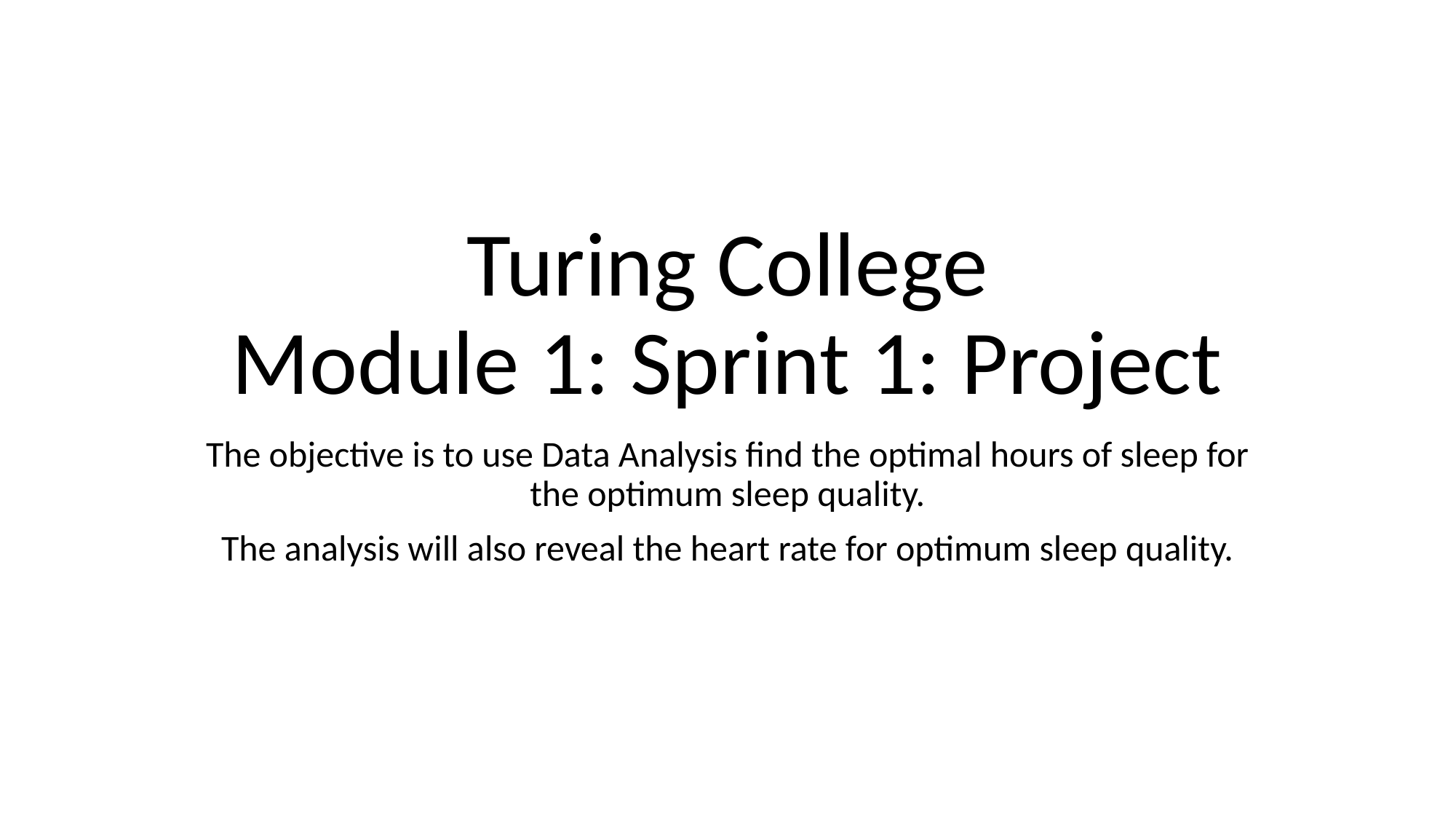

# Turing College Module 1: Sprint 1: Project
The objective is to use Data Analysis find the optimal hours of sleep for the optimum sleep quality.
The analysis will also reveal the heart rate for optimum sleep quality.